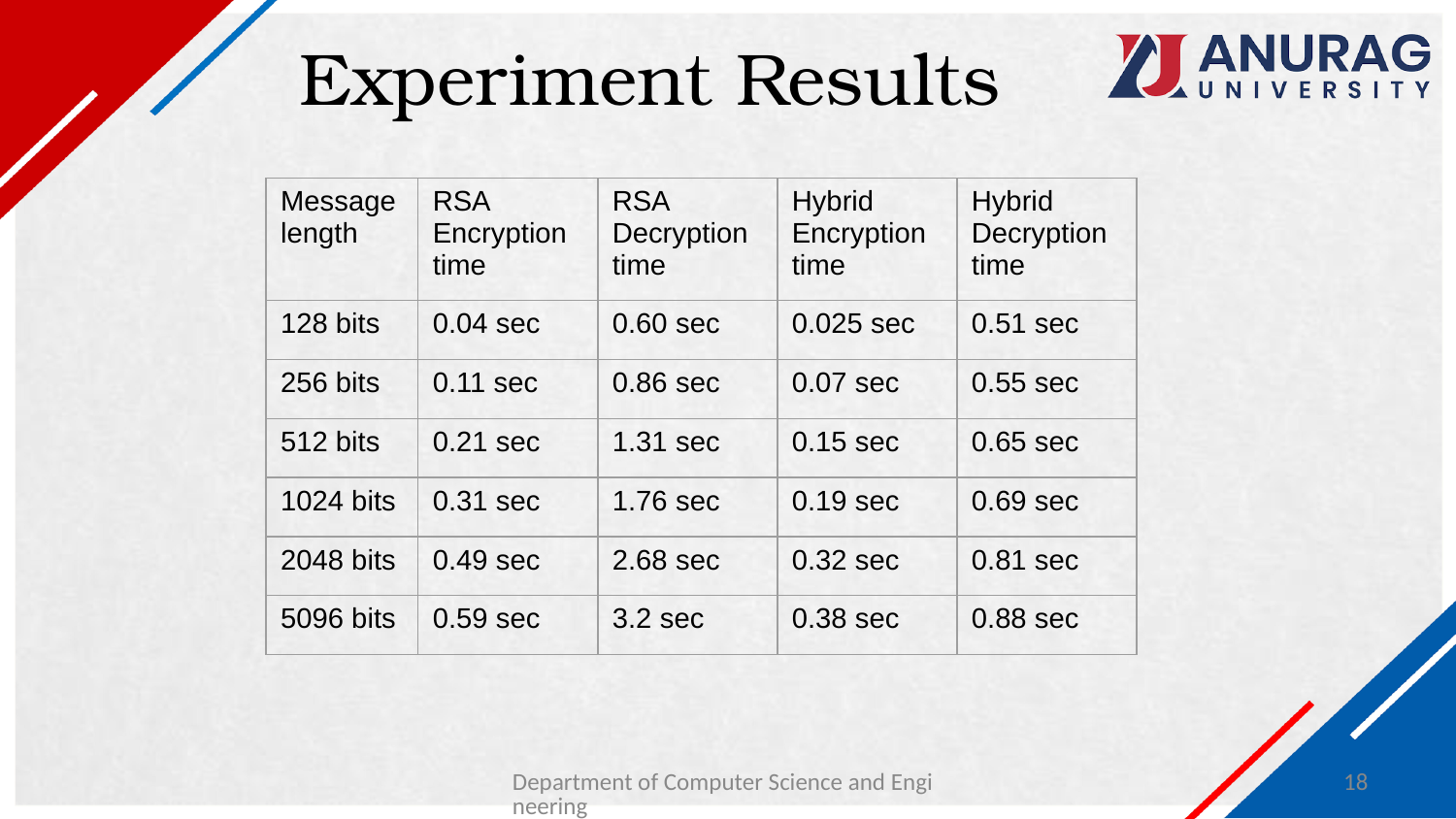

# Experiment Results
| Message length | RSA Encryption time | RSA Decryption time | Hybrid Encryption time | Hybrid Decryption time |
| --- | --- | --- | --- | --- |
| 128 bits | 0.04 sec | 0.60 sec | 0.025 sec | 0.51 sec |
| 256 bits | 0.11 sec | 0.86 sec | 0.07 sec | 0.55 sec |
| 512 bits | 0.21 sec | 1.31 sec | 0.15 sec | 0.65 sec |
| 1024 bits | 0.31 sec | 1.76 sec | 0.19 sec | 0.69 sec |
| 2048 bits | 0.49 sec | 2.68 sec | 0.32 sec | 0.81 sec |
| 5096 bits | 0.59 sec | 3.2 sec | 0.38 sec | 0.88 sec |

Department of Computer Science and Engineering
18